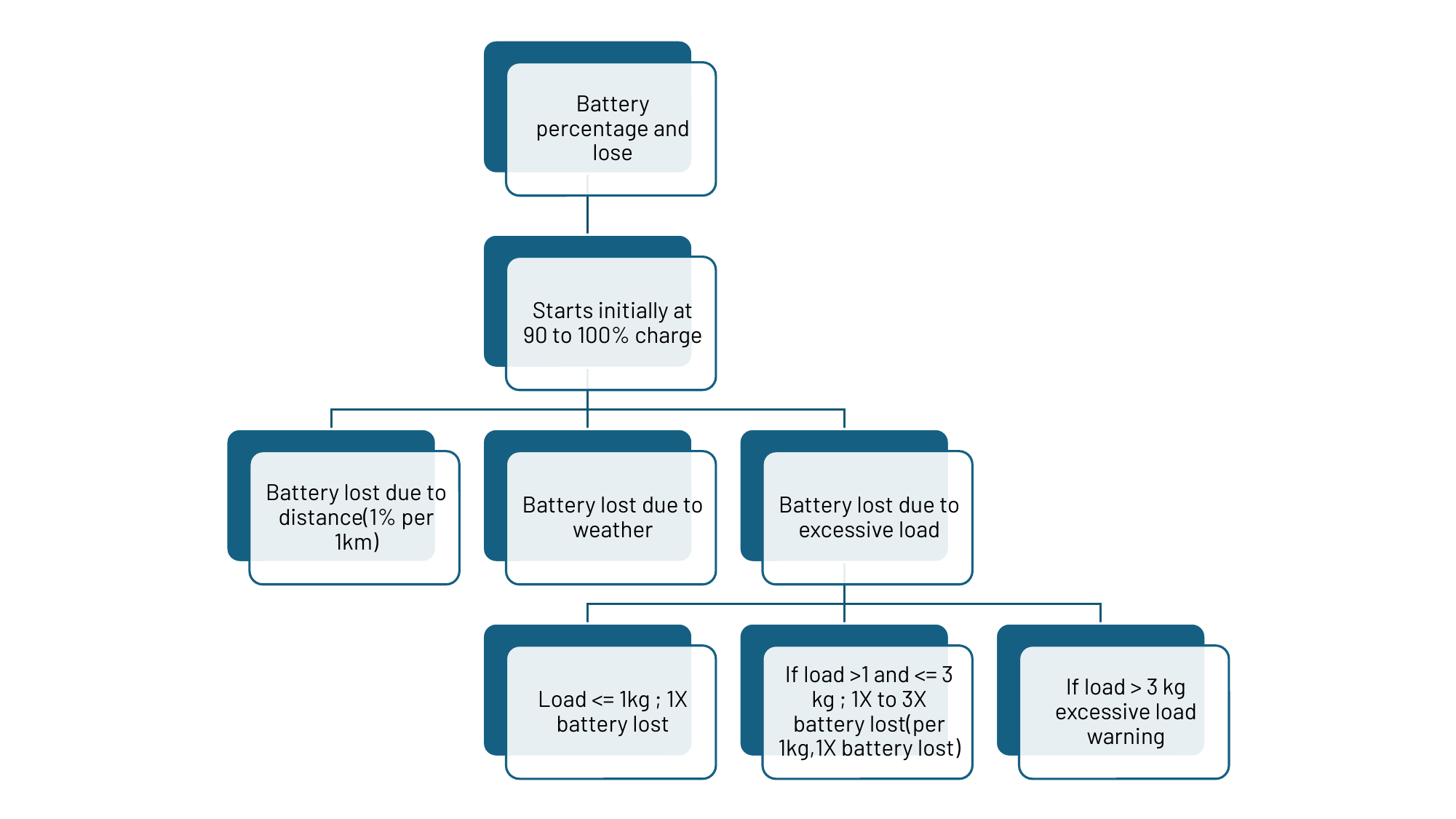

Battery percentage and lose
Starts initially at 90 to 100% charge
Battery lost due to distance(1% per 1km)
Battery lost due to weather
Battery lost due to excessive load
Load <= 1kg ; 1X battery lost
If load >1 and <= 3 kg ; 1X to 3X battery lost(per 1kg,1X battery lost)
If load > 3 kg excessive load warning